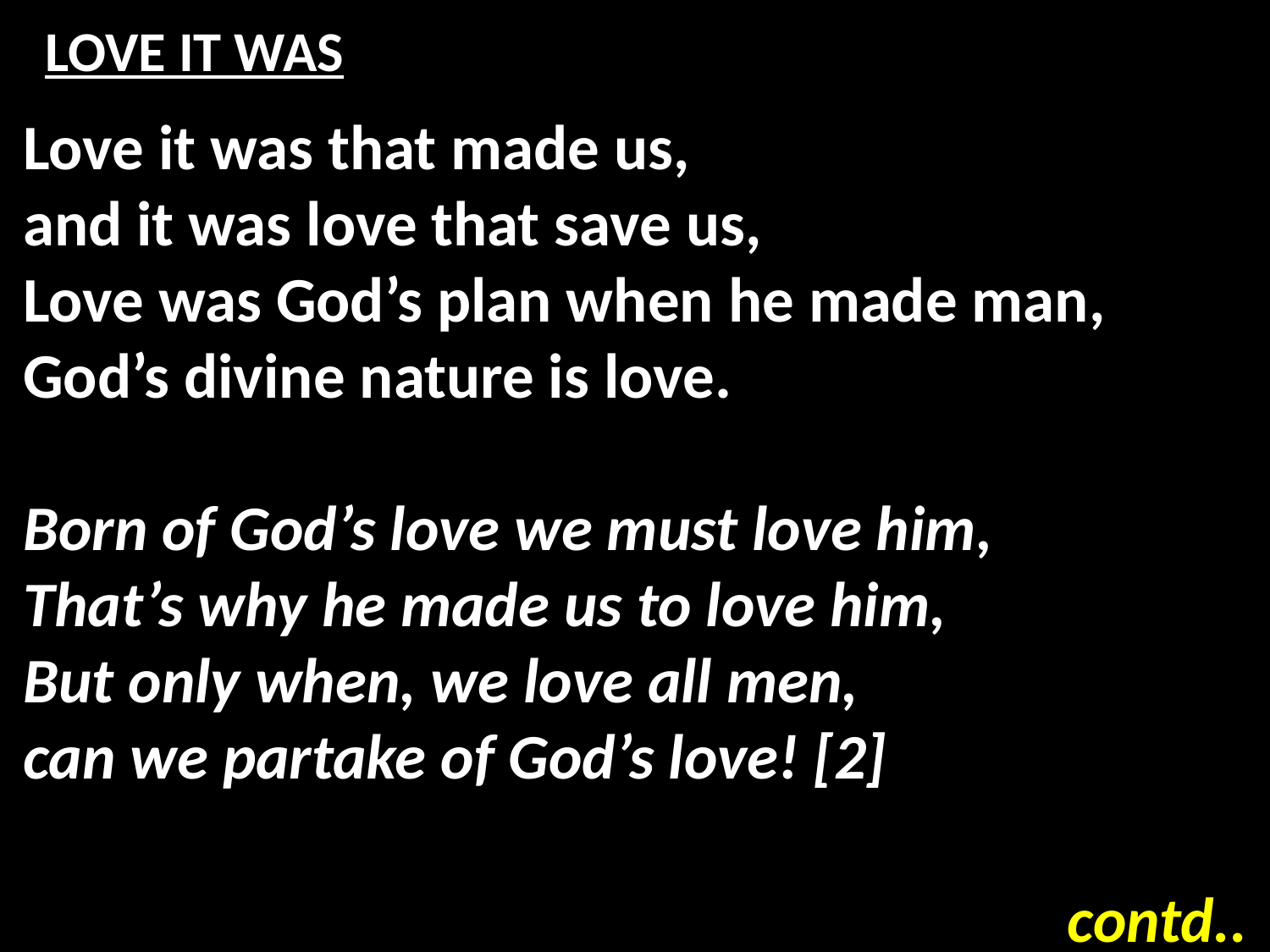

# LOVE IT WAS
Love it was that made us,
and it was love that save us,
Love was God’s plan when he made man,
God’s divine nature is love.

Born of God’s love we must love him,
That’s why he made us to love him,
But only when, we love all men,
can we partake of God’s love! [2]
contd..